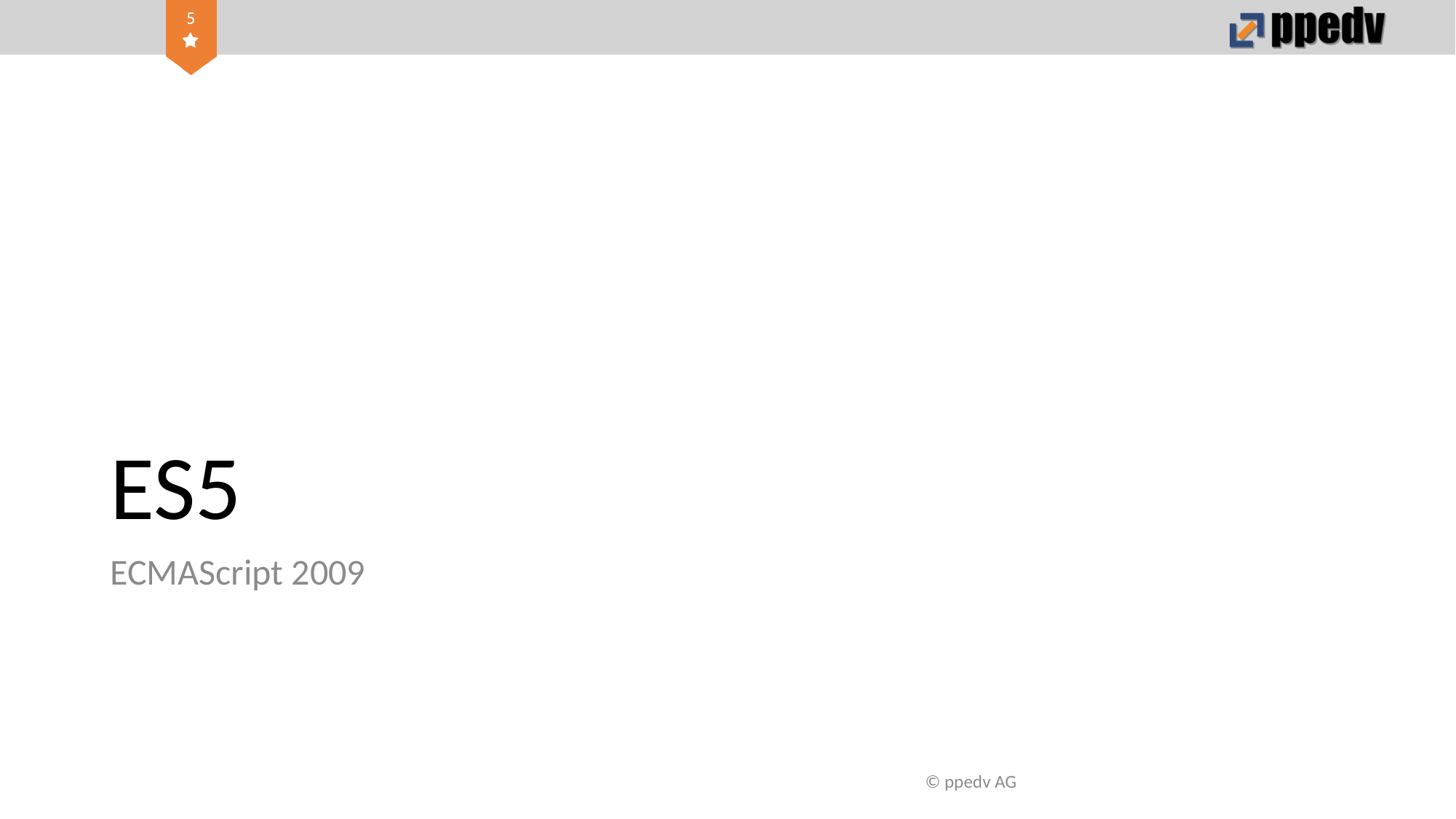

# ES5
ECMAScript 2009
© ppedv AG